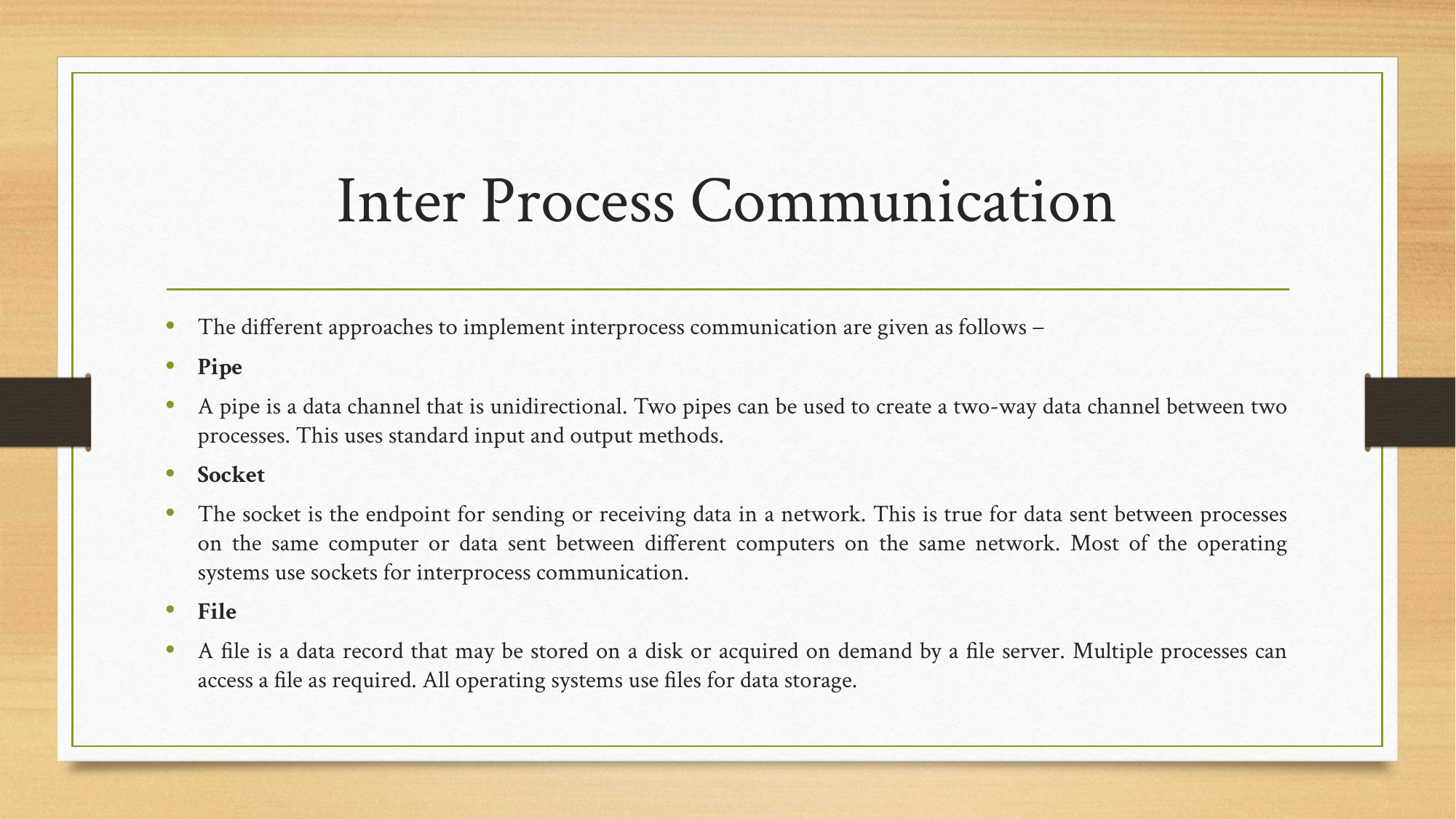

# Inter Process Communication
The different approaches to implement interprocess communication are given as follows −
Pipe
A pipe is a data channel that is unidirectional. Two pipes can be used to create a two-way data channel between two processes. This uses standard input and output methods.
Socket
The socket is the endpoint for sending or receiving data in a network. This is true for data sent between processes on the same computer or data sent between different computers on the same network. Most of the operating systems use sockets for interprocess communication.
File
A file is a data record that may be stored on a disk or acquired on demand by a file server. Multiple processes can access a file as required. All operating systems use files for data storage.